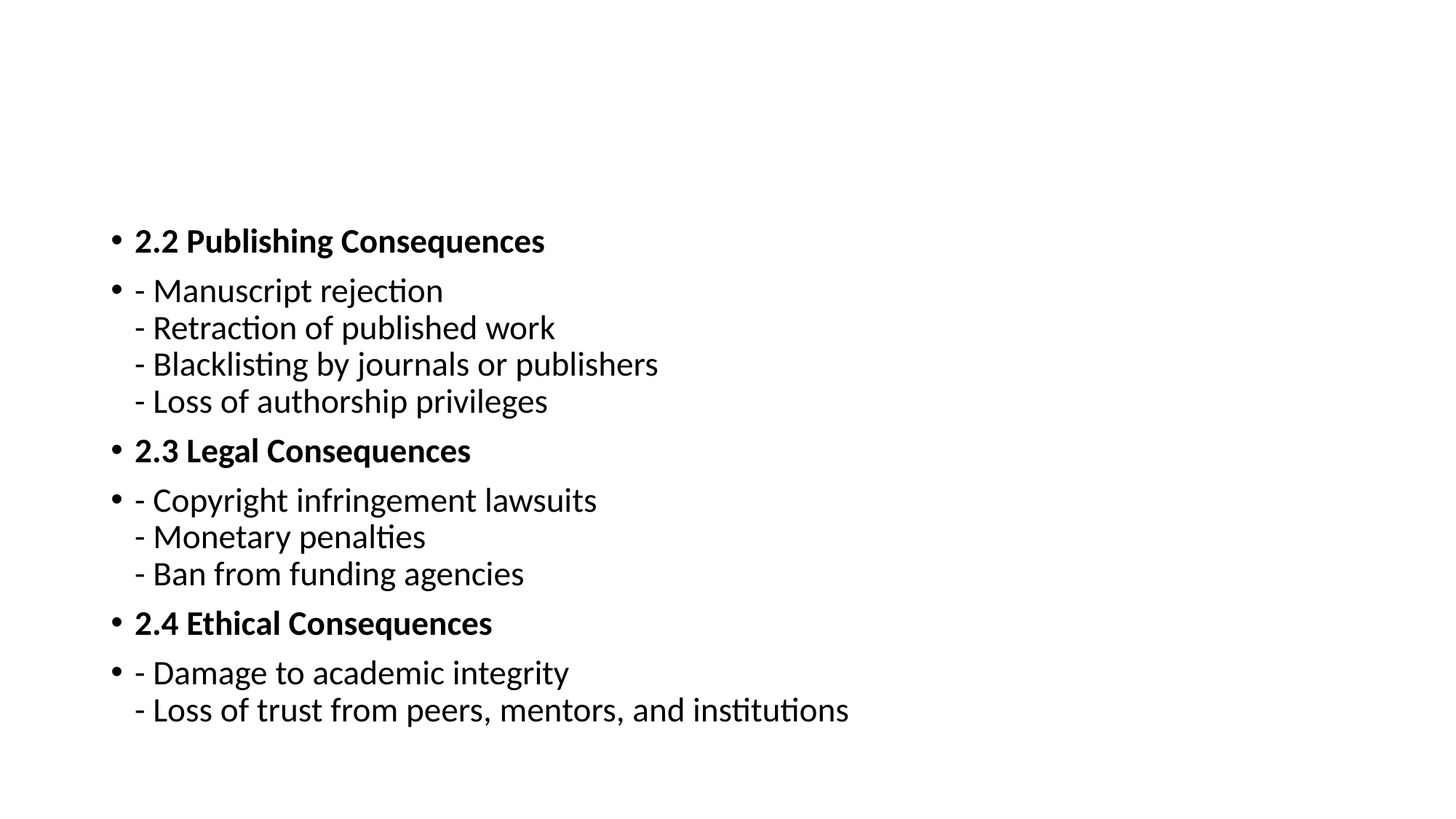

#
2.2 Publishing Consequences
- Manuscript rejection
- Retraction of published work
- Blacklisting by journals or publishers
- Loss of authorship privileges
2.3 Legal Consequences
- Copyright infringement lawsuits
- Monetary penalties
- Ban from funding agencies
2.4 Ethical Consequences
- Damage to academic integrity
- Loss of trust from peers, mentors, and institutions